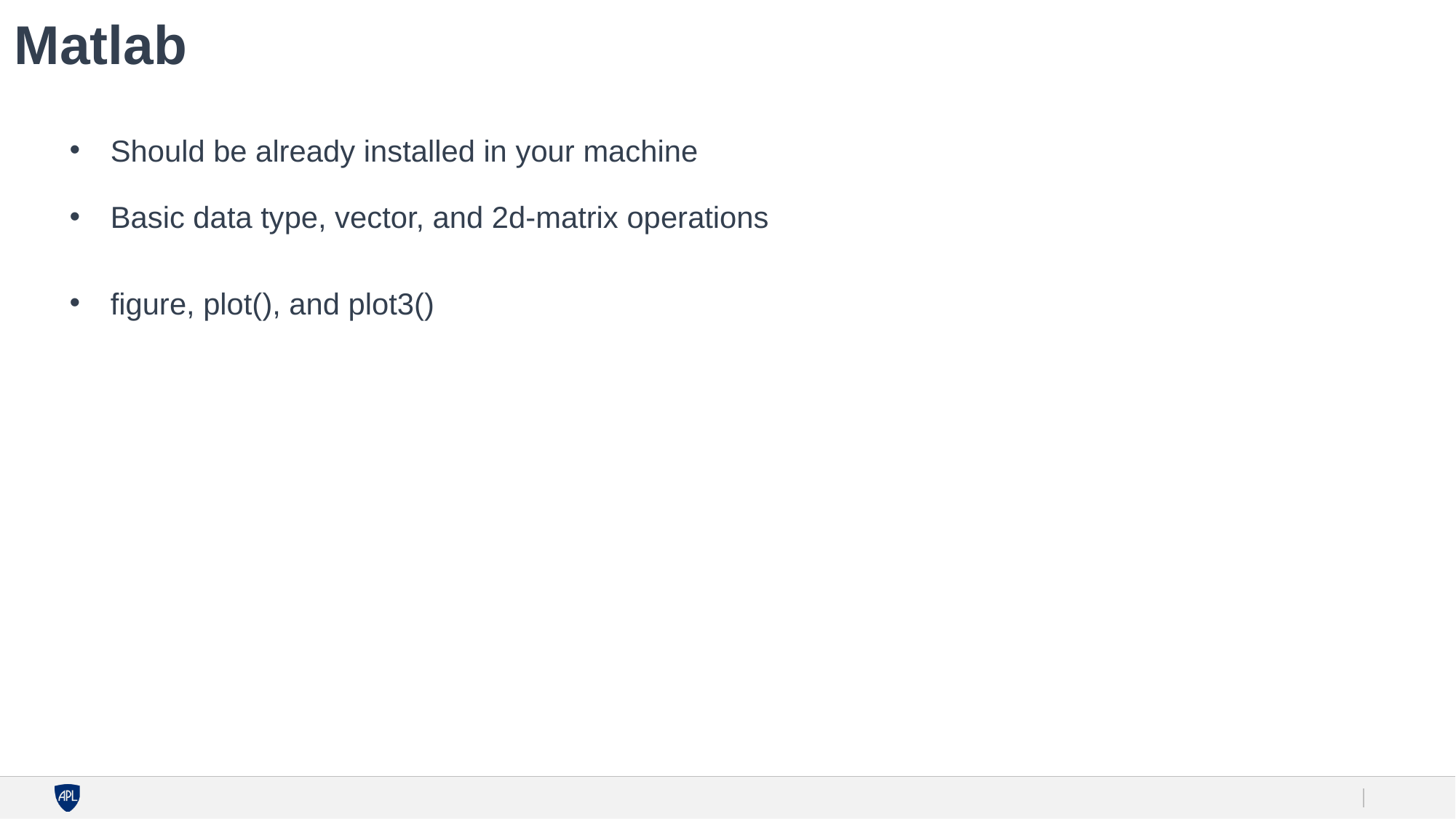

# Matlab
Should be already installed in your machine
Basic data type, vector, and 2d-matrix operations
figure, plot(), and plot3()